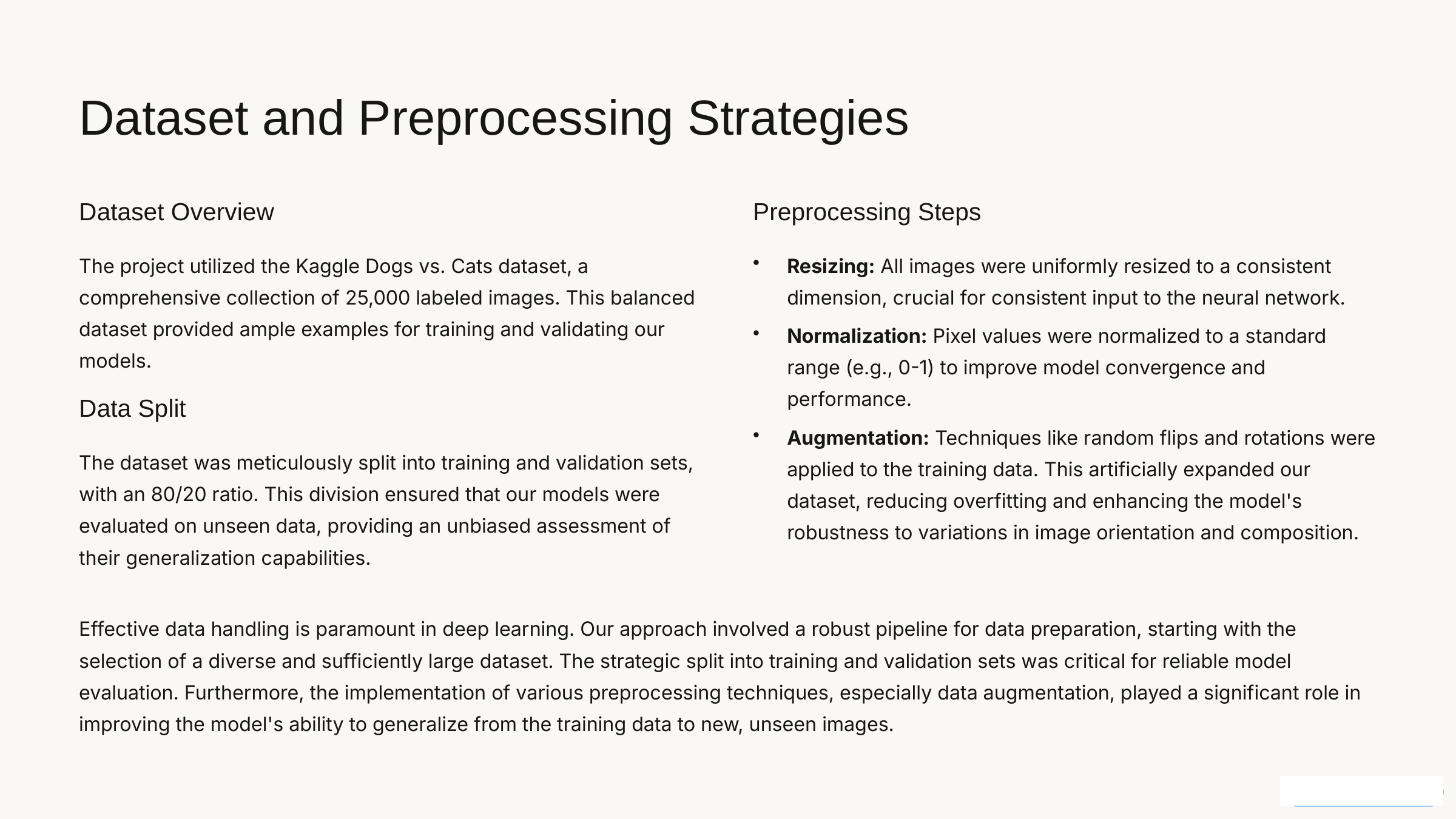

Dataset and Preprocessing Strategies
Dataset Overview
Preprocessing Steps
The project utilized the Kaggle Dogs vs. Cats dataset, a comprehensive collection of 25,000 labeled images. This balanced dataset provided ample examples for training and validating our models.
Resizing: All images were uniformly resized to a consistent dimension, crucial for consistent input to the neural network.
Normalization: Pixel values were normalized to a standard range (e.g., 0-1) to improve model convergence and performance.
Data Split
Augmentation: Techniques like random flips and rotations were applied to the training data. This artificially expanded our dataset, reducing overfitting and enhancing the model's robustness to variations in image orientation and composition.
The dataset was meticulously split into training and validation sets, with an 80/20 ratio. This division ensured that our models were evaluated on unseen data, providing an unbiased assessment of their generalization capabilities.
Effective data handling is paramount in deep learning. Our approach involved a robust pipeline for data preparation, starting with the selection of a diverse and sufficiently large dataset. The strategic split into training and validation sets was critical for reliable model evaluation. Furthermore, the implementation of various preprocessing techniques, especially data augmentation, played a significant role in improving the model's ability to generalize from the training data to new, unseen images.